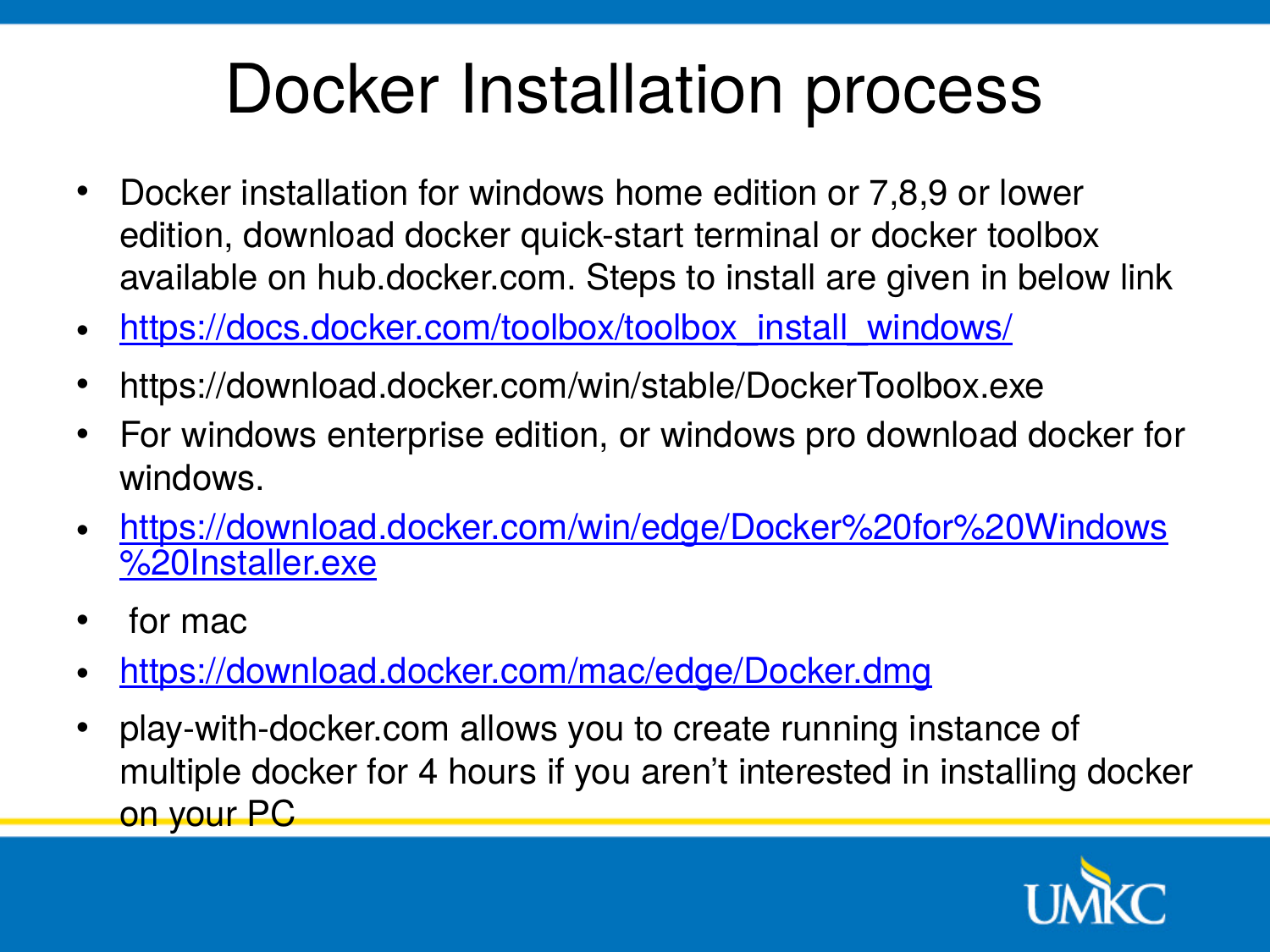

# Docker Installation process
Docker installation for windows home edition or 7,8,9 or lower edition, download docker quick-start terminal or docker toolbox available on hub.docker.com. Steps to install are given in below link
https://docs.docker.com/toolbox/toolbox_install_windows/
https://download.docker.com/win/stable/DockerToolbox.exe
For windows enterprise edition, or windows pro download docker for windows.
https://download.docker.com/win/edge/Docker%20for%20Windows%20Installer.exe
 for mac
https://download.docker.com/mac/edge/Docker.dmg
play-with-docker.com allows you to create running instance of multiple docker for 4 hours if you aren’t interested in installing docker on your PC